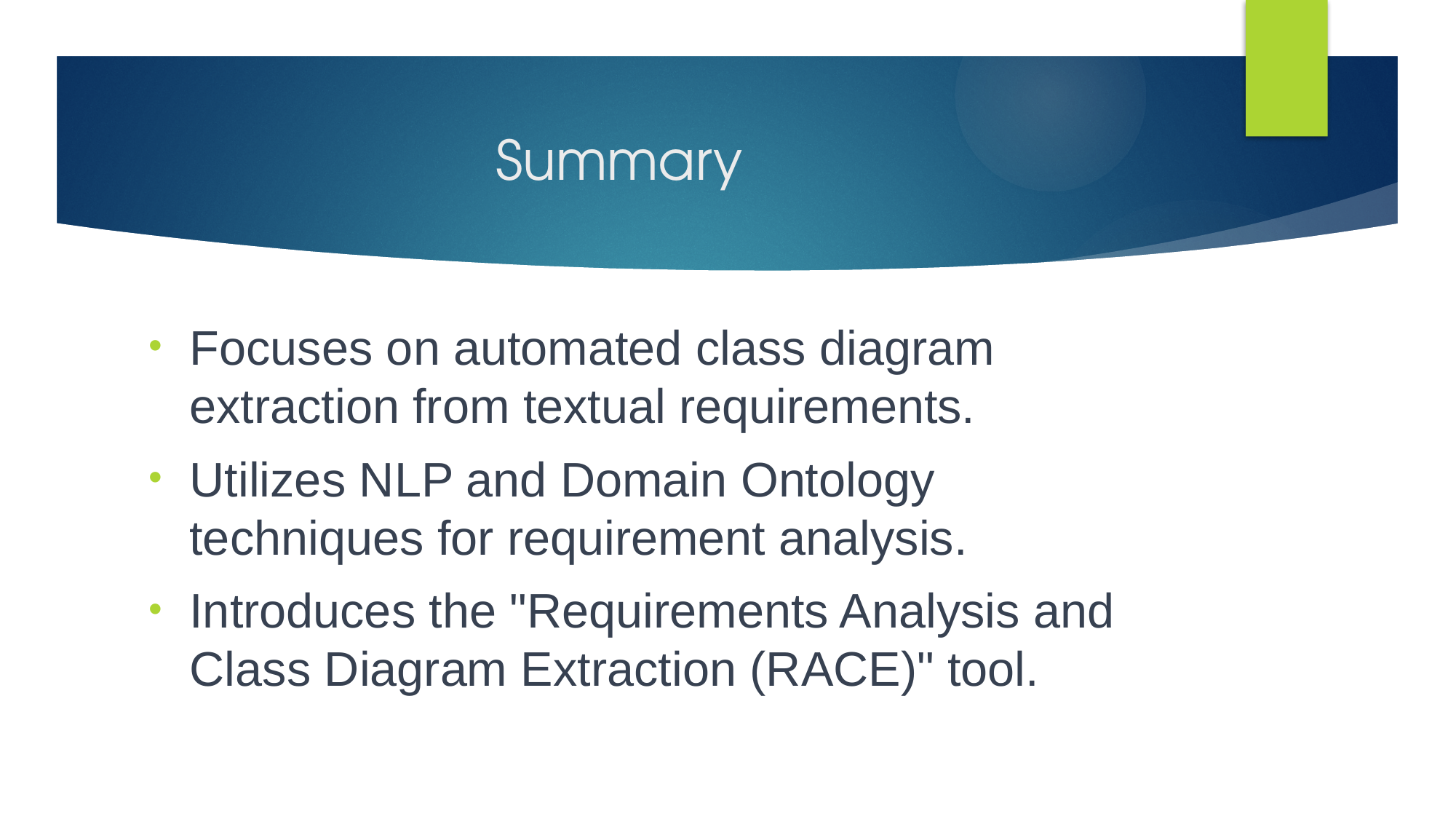

# Summary
Focuses on automated class diagram extraction from textual requirements.
Utilizes NLP and Domain Ontology techniques for requirement analysis.
Introduces the "Requirements Analysis and Class Diagram Extraction (RACE)" tool.